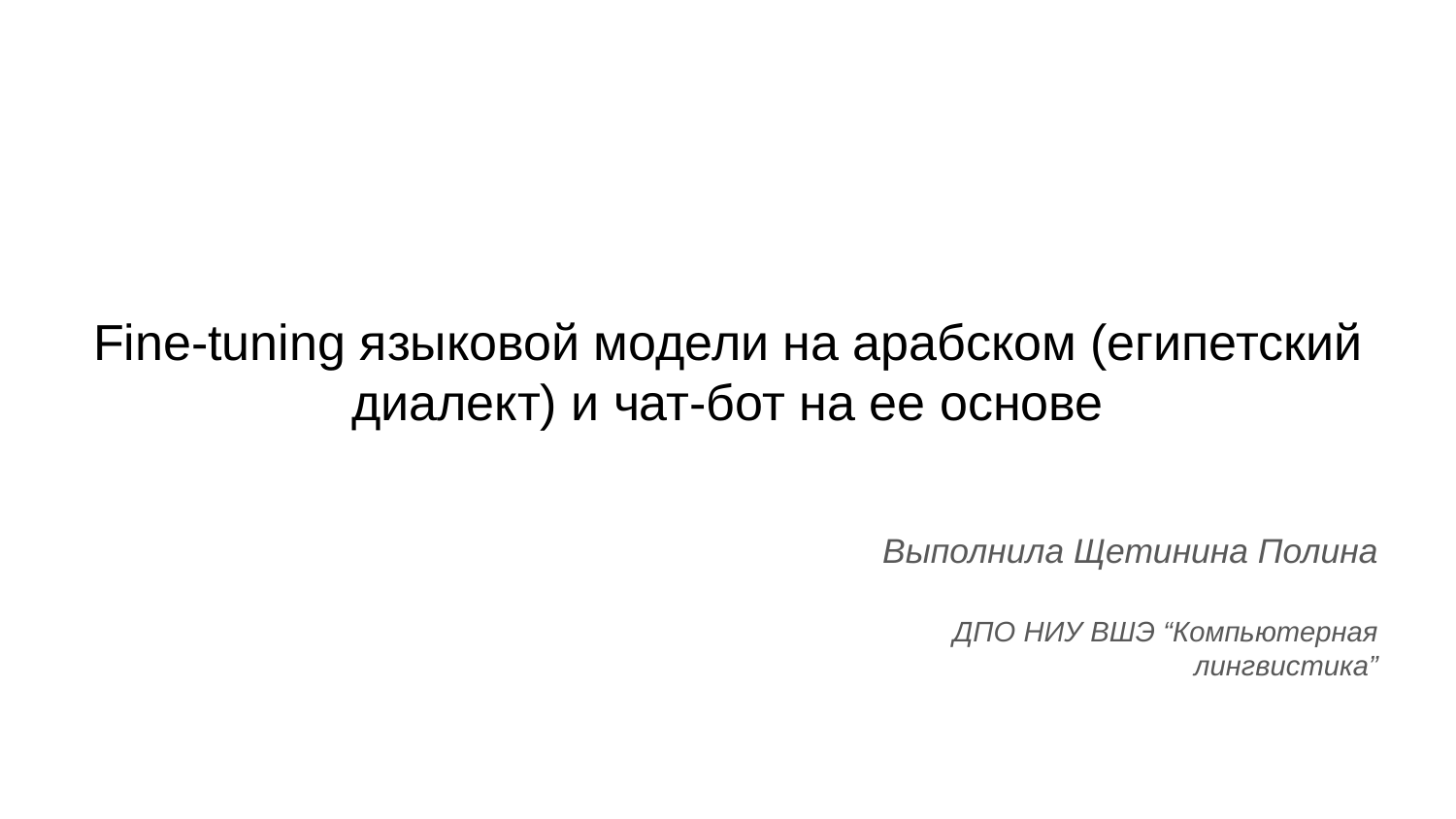

# Fine-tuning языковой модели на арабском (египетский диалект) и чат-бот на ее основе
Выполнила Щетинина Полина

ДПО НИУ ВШЭ “Компьютерная лингвистика”